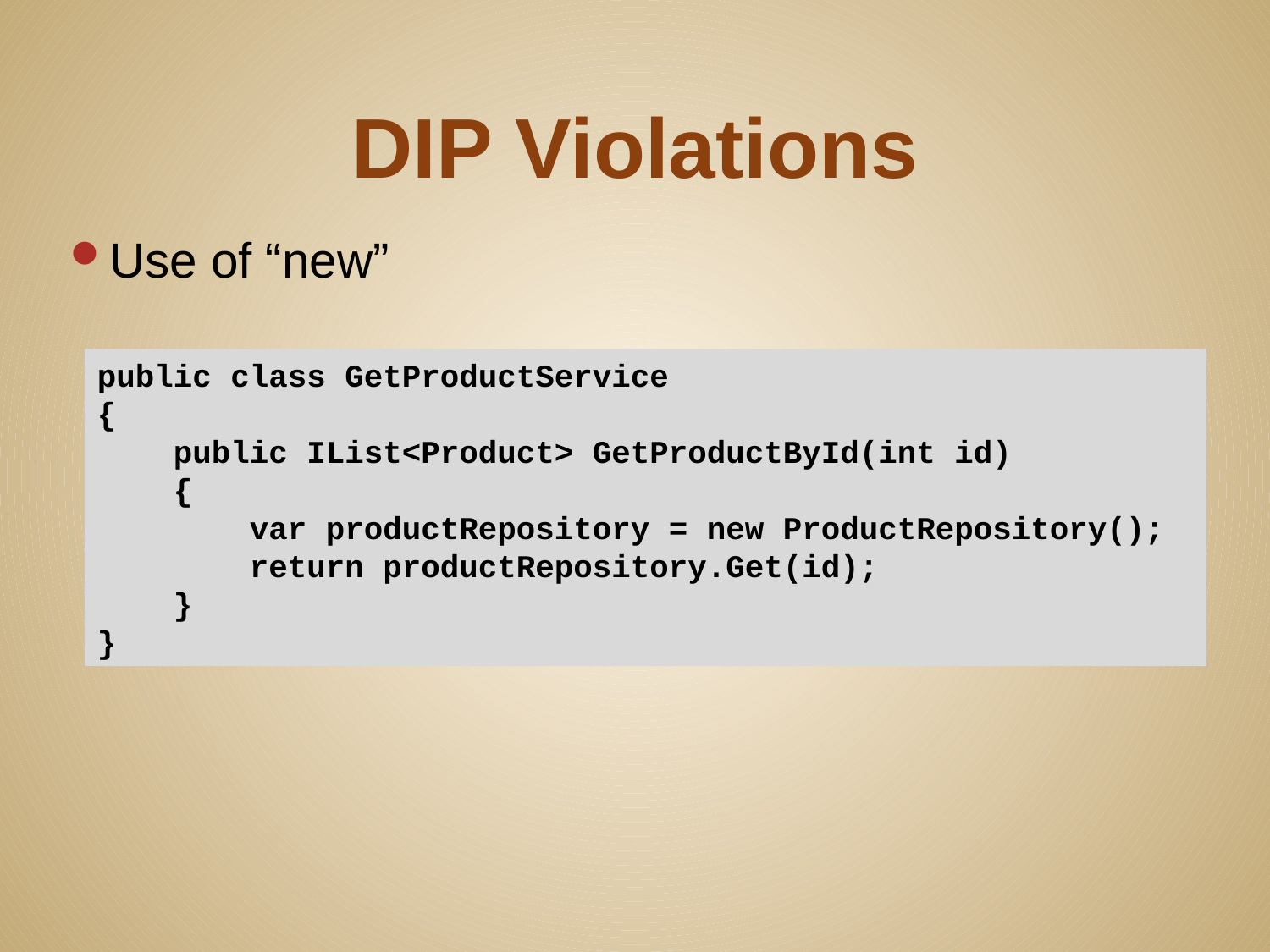

# DIP Violations
Use of “new”
public class GetProductService
{
    public IList<Product> GetProductById(int id)
    {
        var productRepository = new ProductRepository();
        return productRepository.Get(id);
    }
}